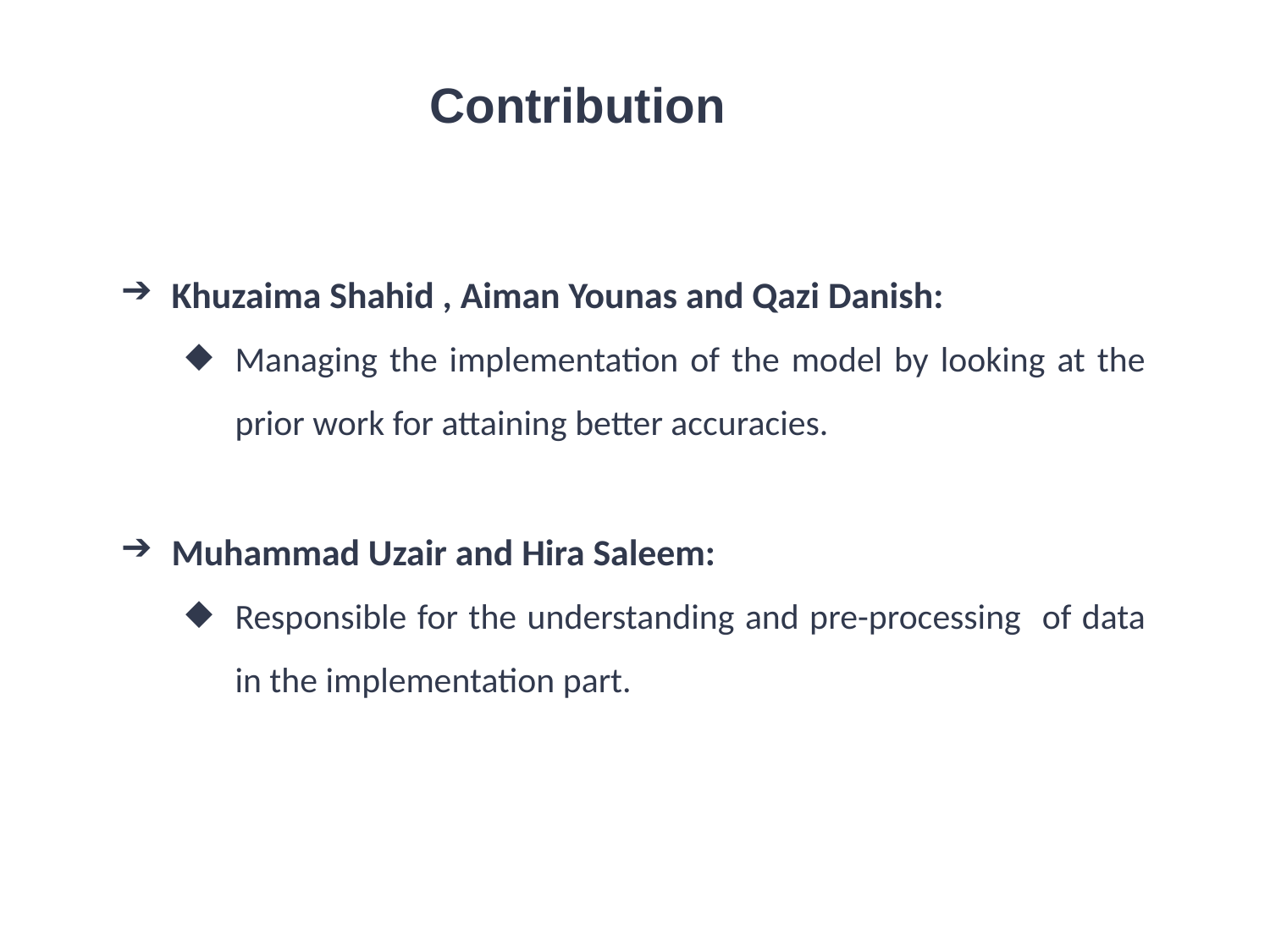

# Contribution
Khuzaima Shahid , Aiman Younas and Qazi Danish:
Managing the implementation of the model by looking at the prior work for attaining better accuracies.

Muhammad Uzair and Hira Saleem:
Responsible for the understanding and pre-processing  of data in the implementation part.